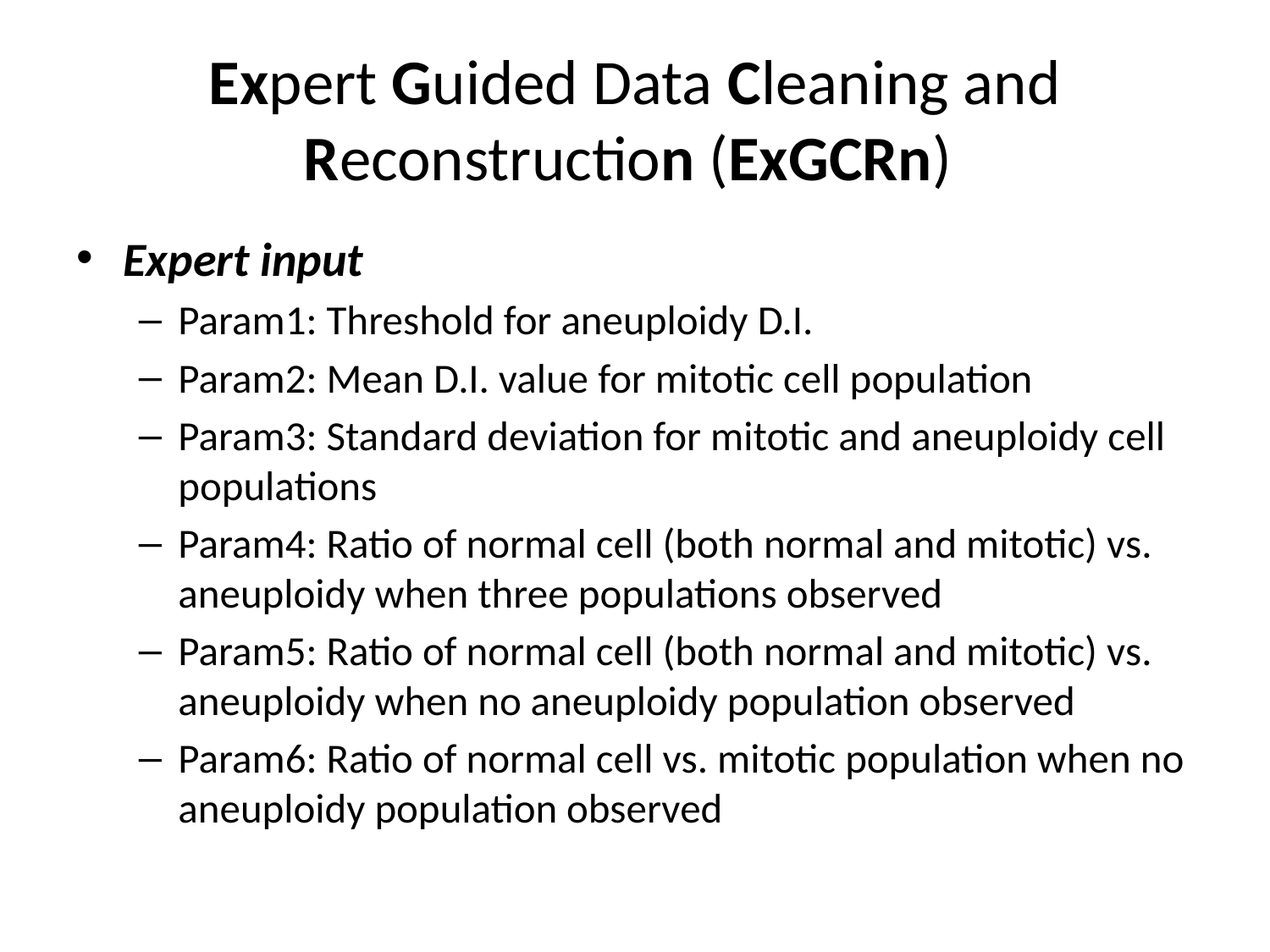

# Expert Guided Data Cleaning and Reconstruction (ExGCRn)
Expert input
Param1: Threshold for aneuploidy D.I.
Param2: Mean D.I. value for mitotic cell population
Param3: Standard deviation for mitotic and aneuploidy cell populations
Param4: Ratio of normal cell (both normal and mitotic) vs. aneuploidy when three populations observed
Param5: Ratio of normal cell (both normal and mitotic) vs. aneuploidy when no aneuploidy population observed
Param6: Ratio of normal cell vs. mitotic population when no aneuploidy population observed